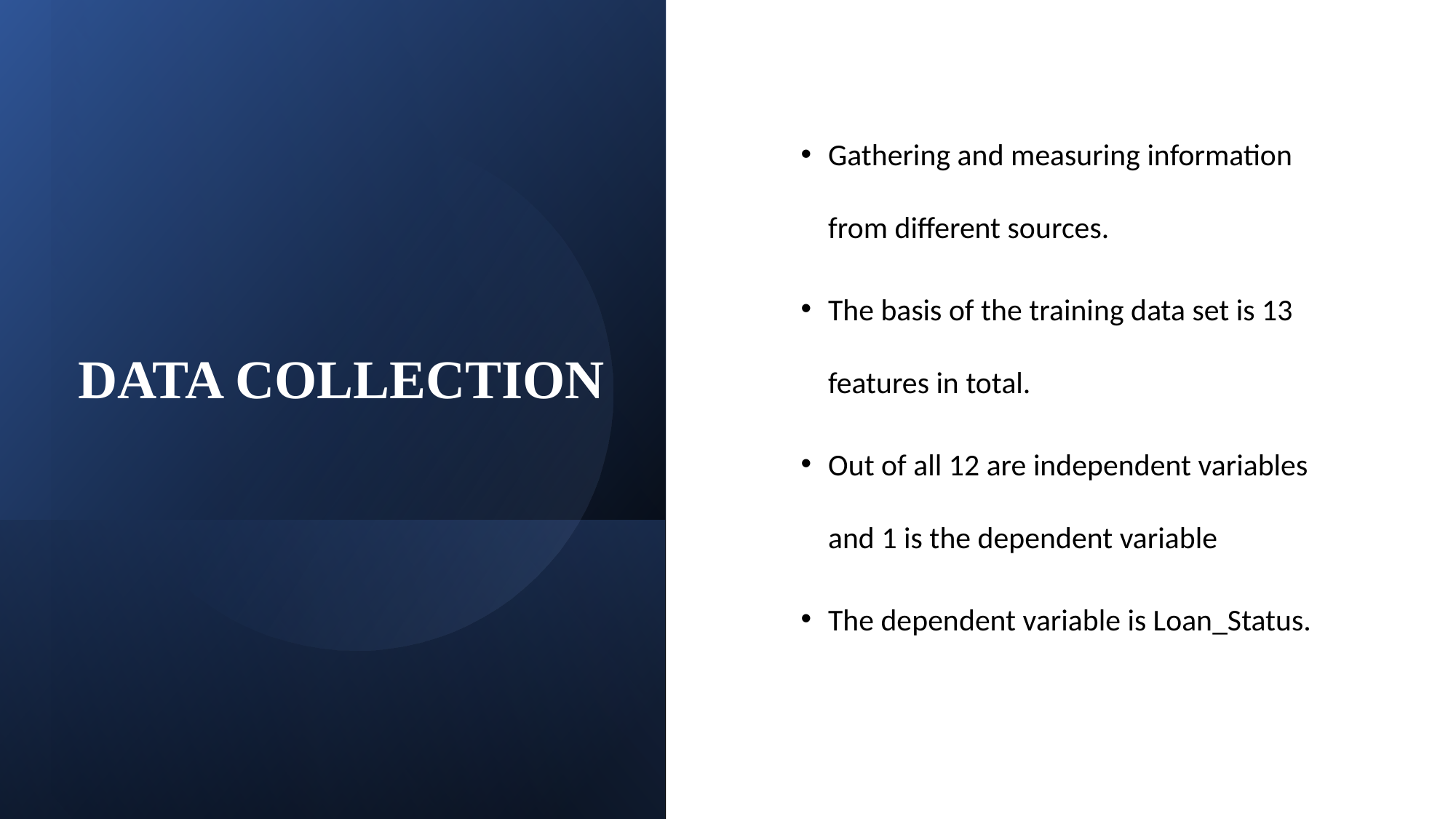

Gathering and measuring information from different sources.
The basis of the training data set is 13 features in total.
Out of all 12 are independent variables and 1 is the dependent variable
The dependent variable is Loan_Status.

DATA COLLECTION